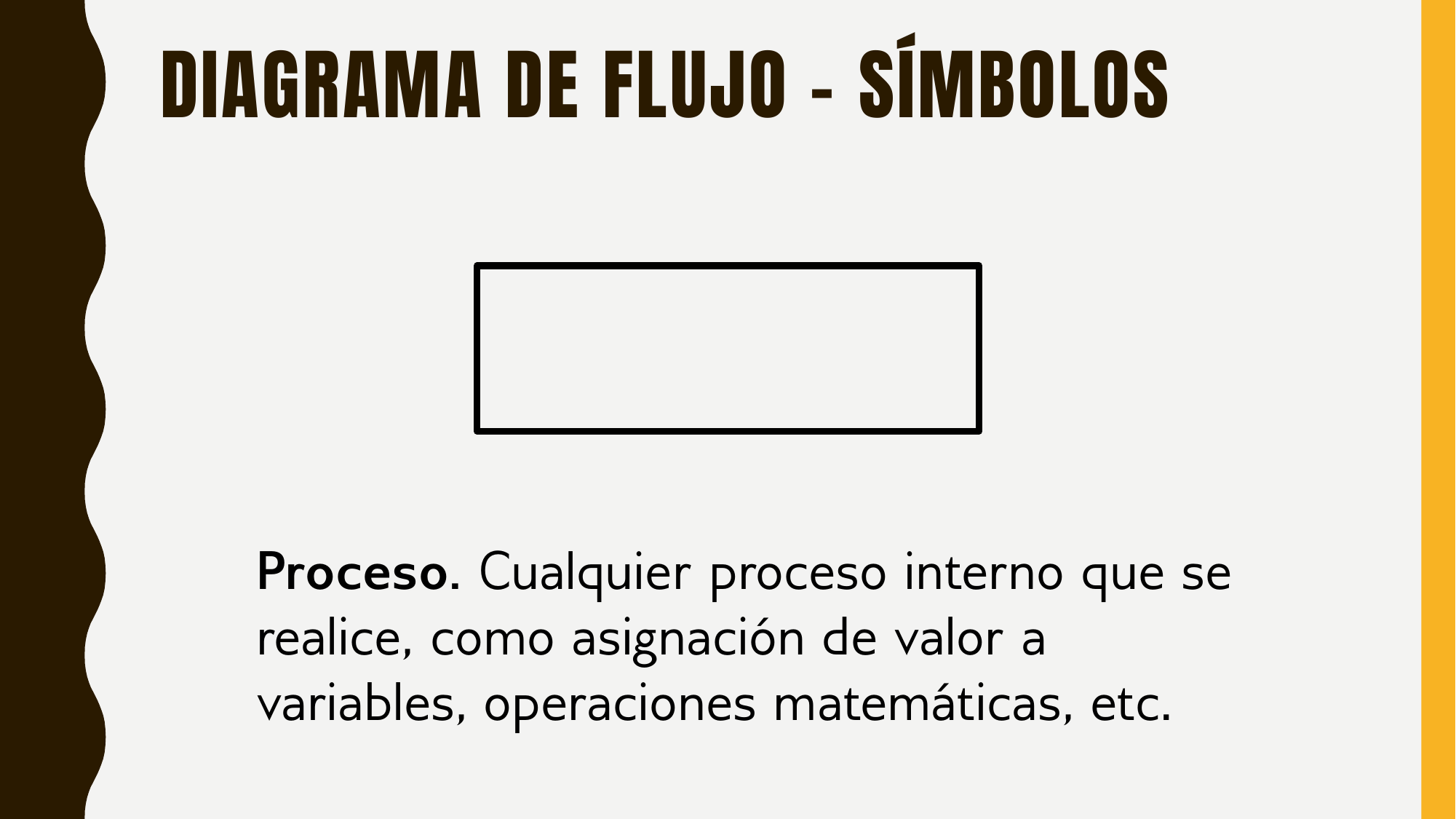

# Diagrama de flujo - símbolos

Proceso. Cualquier proceso interno que se realice, como asignación de valor a variables, operaciones matemáticas, etc.